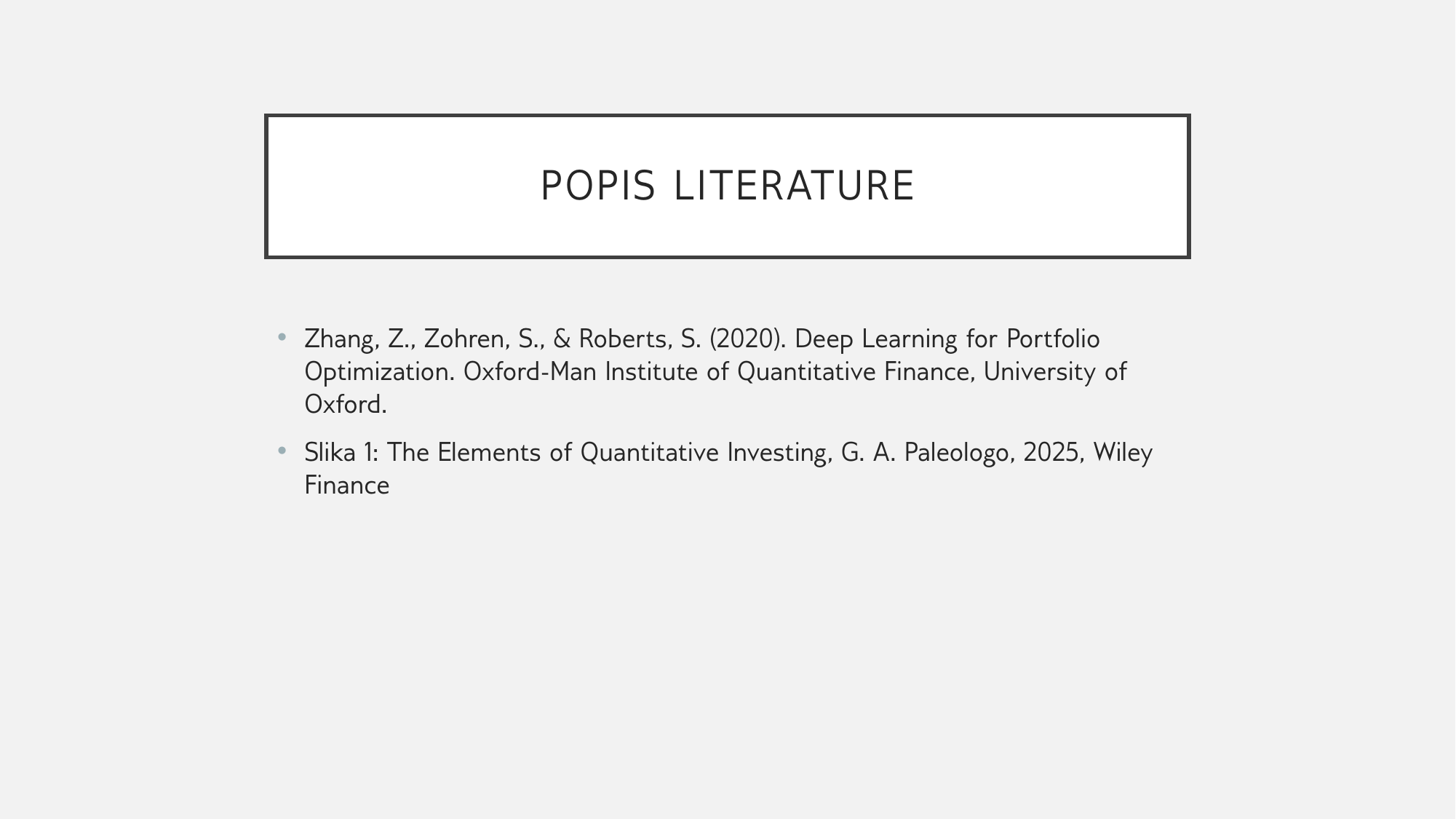

# POPIS LITERATURE
Zhang, Z., Zohren, S., & Roberts, S. (2020). Deep Learning for Portfolio Optimization. Oxford-Man Institute of Quantitative Finance, University of Oxford.
Slika 1: The Elements of Quantitative Investing, G. A. Paleologo, 2025, Wiley Finance